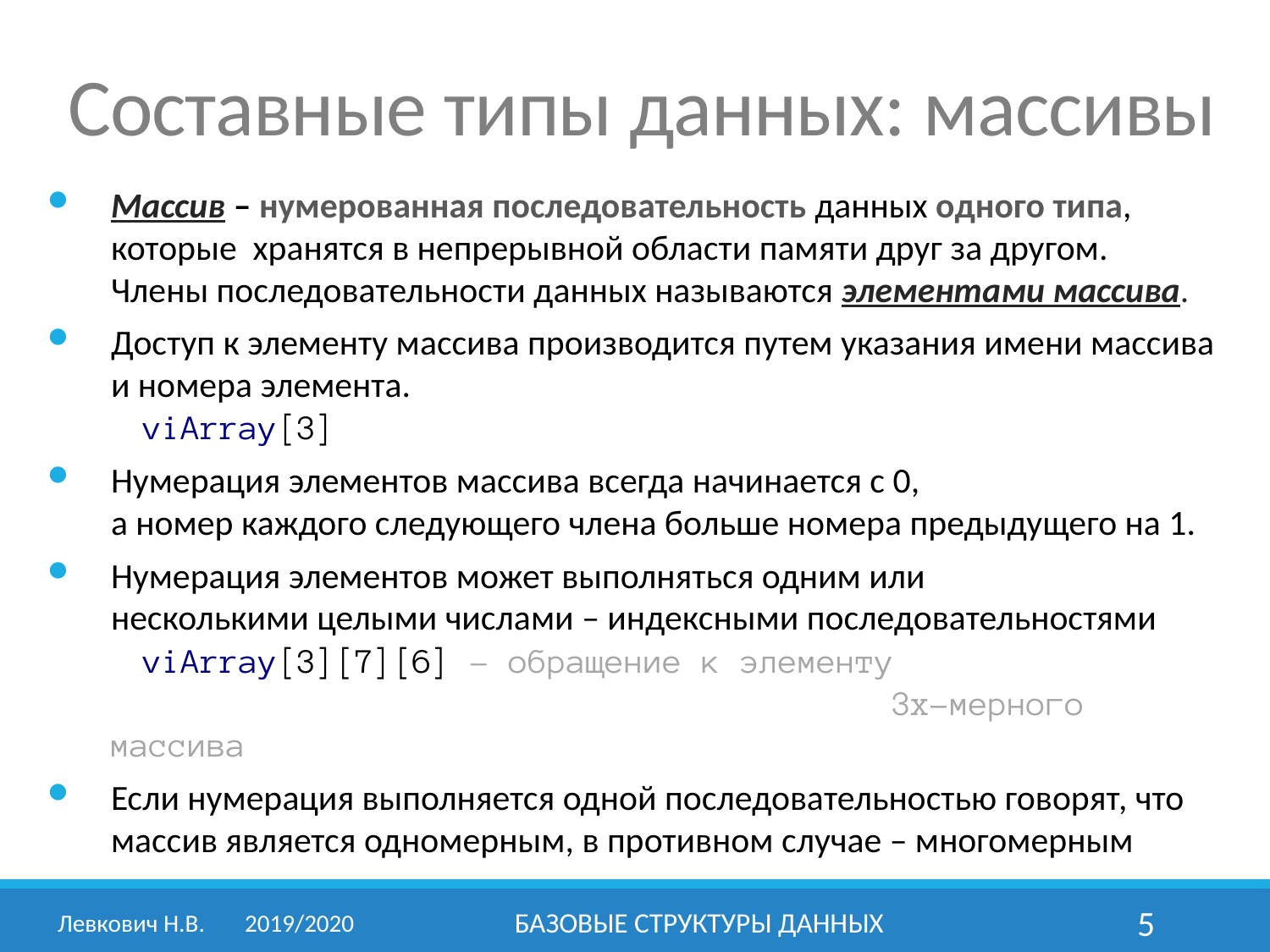

Составные типы данных: массивы
Массив – нумерованная последовательность данных одного типа, которые  хранятся в непрерывной области памяти друг за другом.
Члены последовательности данных называются элементами массива.
Доступ к элементу массива производится путем указания имени массива и номера элемента.
    viArray[3]
Нумерация элементов массива всегда начинается с 0,
а номер каждого следующего члена больше номера предыдущего на 1.
Нумерация элементов может выполняться одним или
несколькими целыми числами – индексными последовательностями
    viArray[3][7][6] – обращение к элементу
						 3х-мерного массива
Если нумерация выполняется одной последовательностью говорят, что массив является одномерным, в противном случае – многомерным
Левкович Н.В.	2019/2020
Базовые структуры данных
5